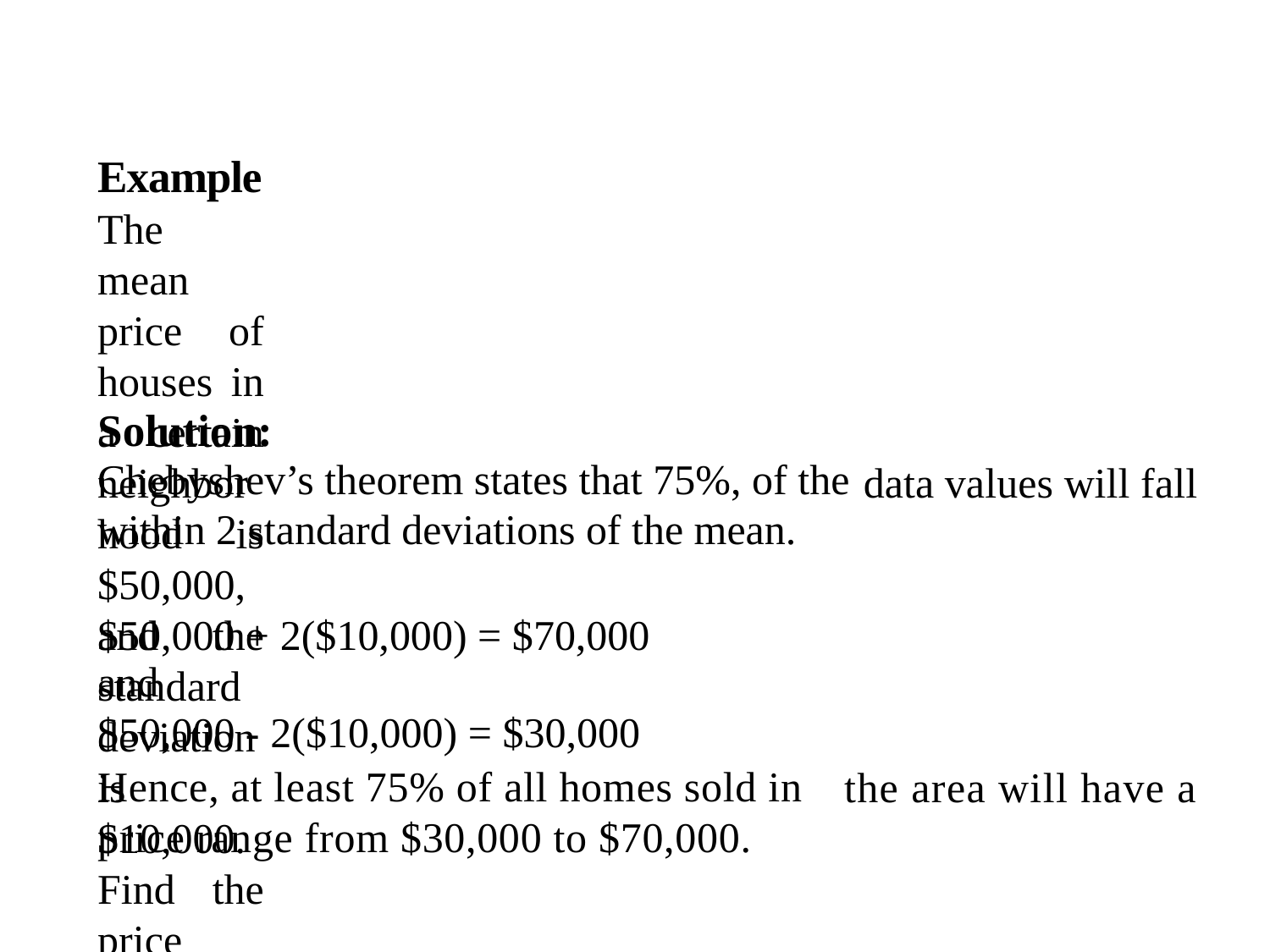

Example
The mean price of houses in a certain neighborhood is $50,000, and the standard deviation is $10,000. Find the price range for which at least 75% of the houses will sell.
Solution:
Chebyshev’s theorem states that 75%, of the
within 2 standard deviations of the mean.
data values will fall
$50,000 + 2($10,000) = $70,000
and
$50,000 - 2($10,000) = $30,000
Hence, at least 75% of all homes sold in price range from $30,000 to $70,000.
the area will have a